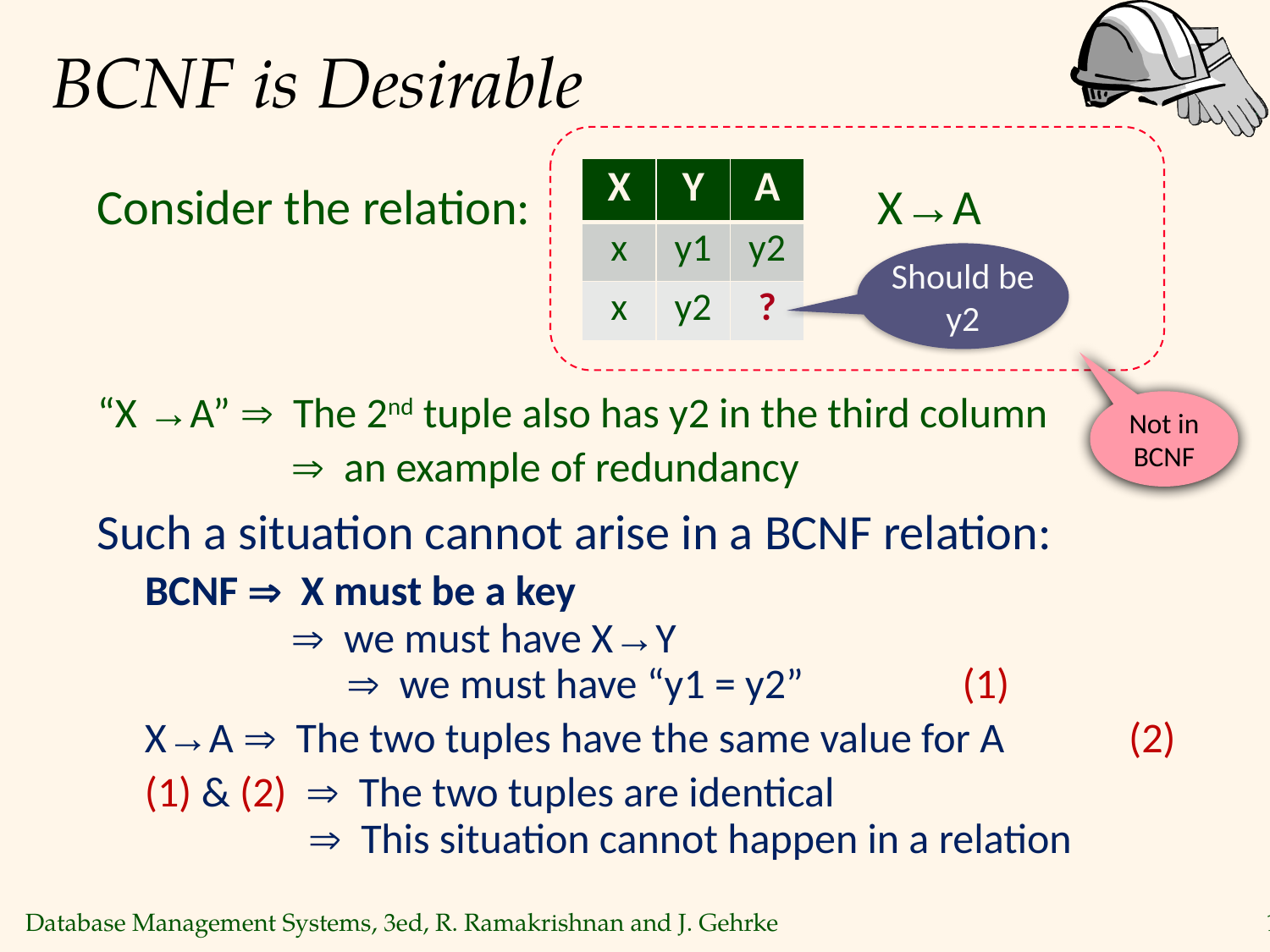

# BCNF is Desirable

| X | Y | A |
| --- | --- | --- |
| x | y1 | y2 |
| x | y2 | ? |
Consider the relation:                               X→A

“X →A” ⇒  The 2nd tuple also has y2 in the third column
		  ⇒  an example of redundancy
Such a situation cannot arise in a BCNF relation:
	BCNF ⇒  X must be a key
		  ⇒  we must have X→Y
		  ⇒  we must have “y1 = y2”		(1)
X→A ⇒  The two tuples have the same value for A             (2)
(1) & (2)  ⇒  The two tuples are identical
     ⇒  This situation cannot happen in a relation
Should be y2
Not in BCNF